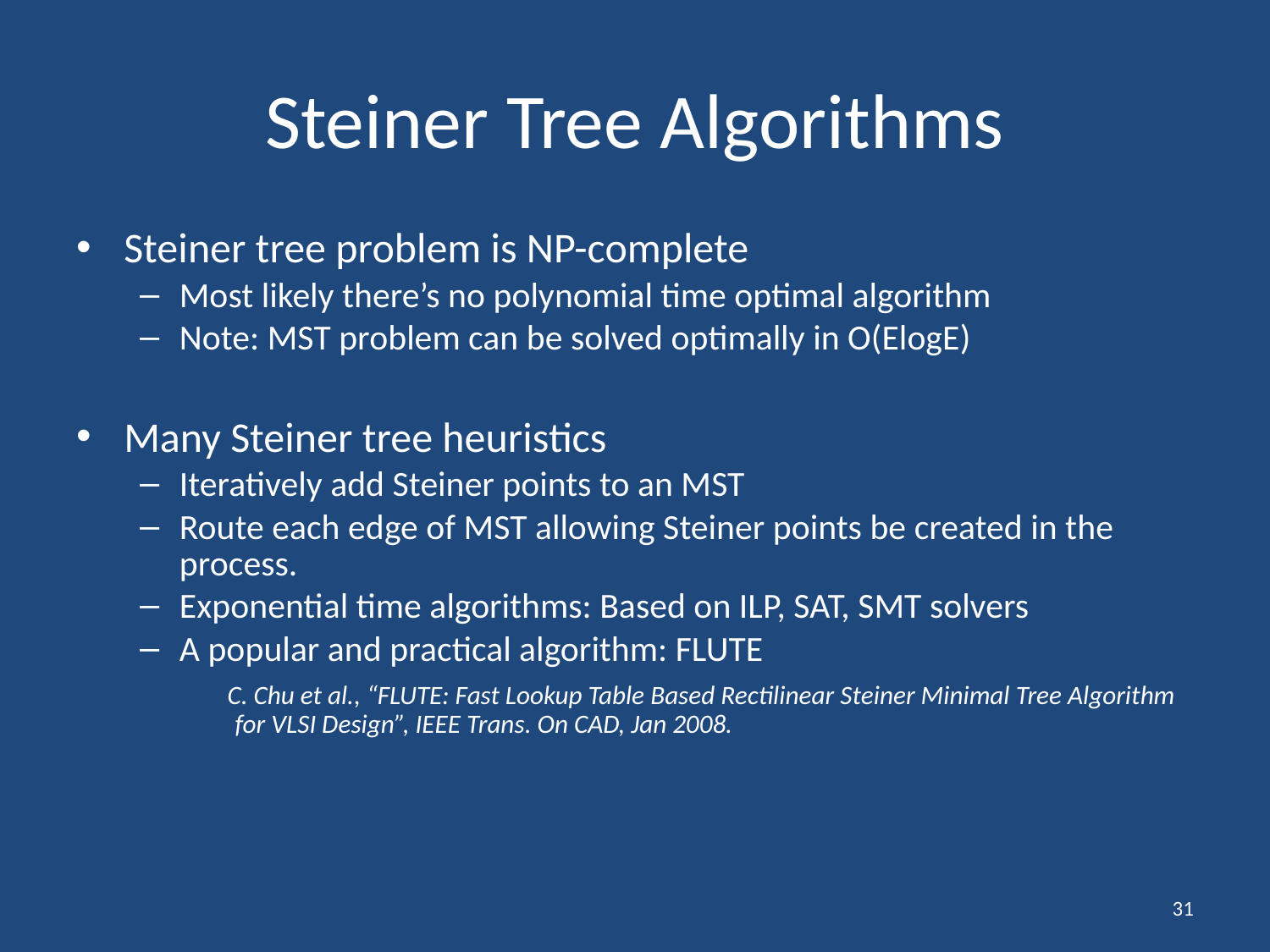

# Steiner Tree Algorithms
Steiner tree problem is NP-complete
Most likely there’s no polynomial time optimal algorithm
Note: MST problem can be solved optimally in O(ElogE)

Many Steiner tree heuristics
Iteratively add Steiner points to an MST
Route each edge of MST allowing Steiner points be created in the process.
Exponential time algorithms: Based on ILP, SAT, SMT solvers
A popular and practical algorithm: FLUTE
   C. Chu et al., “FLUTE: Fast Lookup Table Based Rectilinear Steiner Minimal Tree Algorithm for VLSI Design”, IEEE Trans. On CAD, Jan 2008.

31